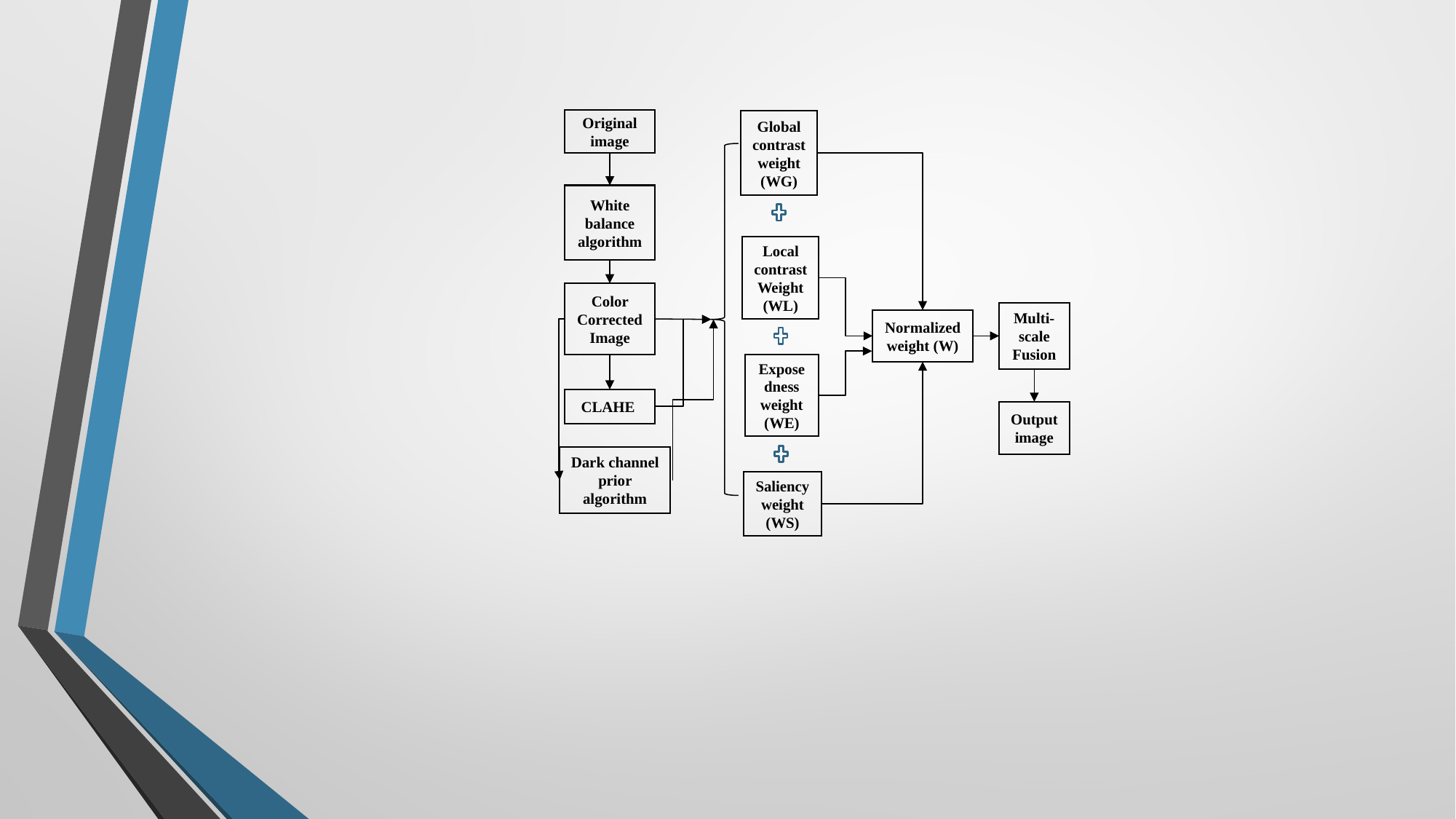

Original image
Global contrast weight
(WG)

White balance
algorithm

Local contrast
Weight
(WL)
Color Corrected
Image
Multi-scale Fusion
Normalized weight (W)

Exposedness
weight (WE)
CLAHE
Output image

Dark channel
prior algorithm
Saliency weight
(WS)